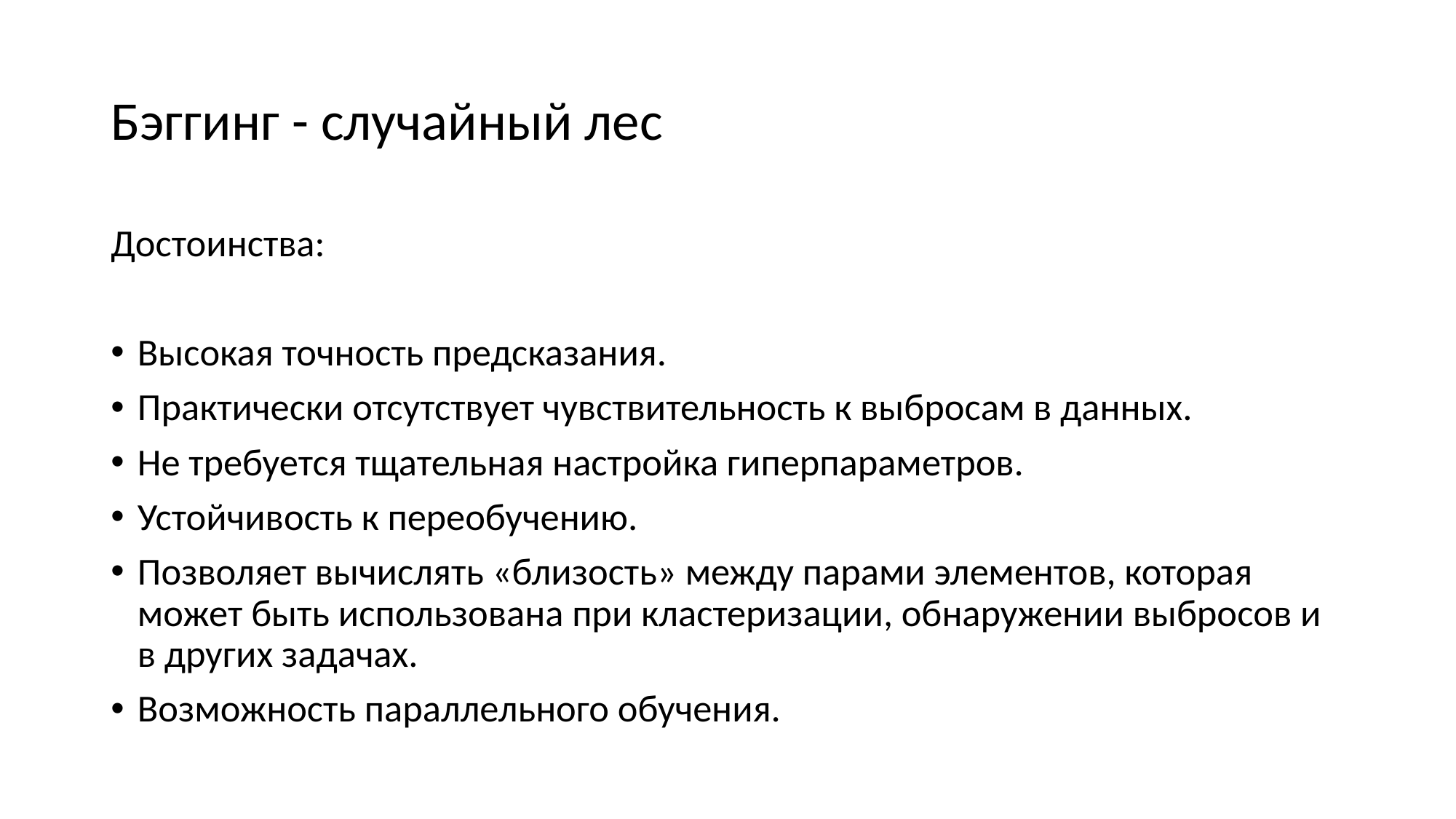

# Бэггинг - случайный лес
Достоинства:

Высокая точность предсказания.
Практически отсутствует чувствительность к выбросам в данных.
Не требуется тщательная настройка гиперпараметров.
Устойчивость к переобучению.
Позволяет вычислять «близость» между парами элементов, которая может быть использована при кластеризации, обнаружении выбросов и в других задачах.
Возможность параллельного обучения.